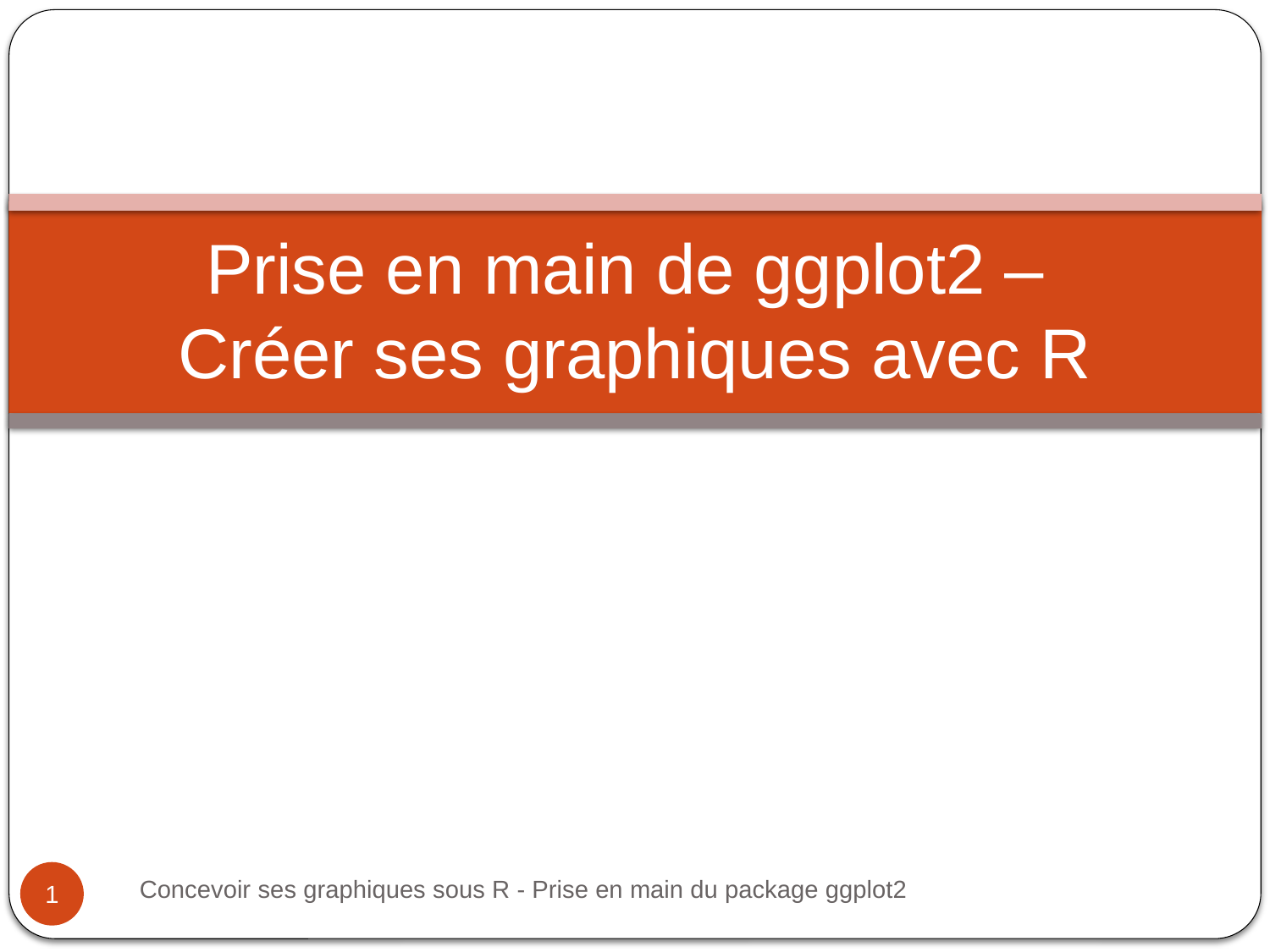

# Prise en main de ggplot2 – Créer ses graphiques avec R
Concevoir ses graphiques sous R - Prise en main du package ggplot2
1